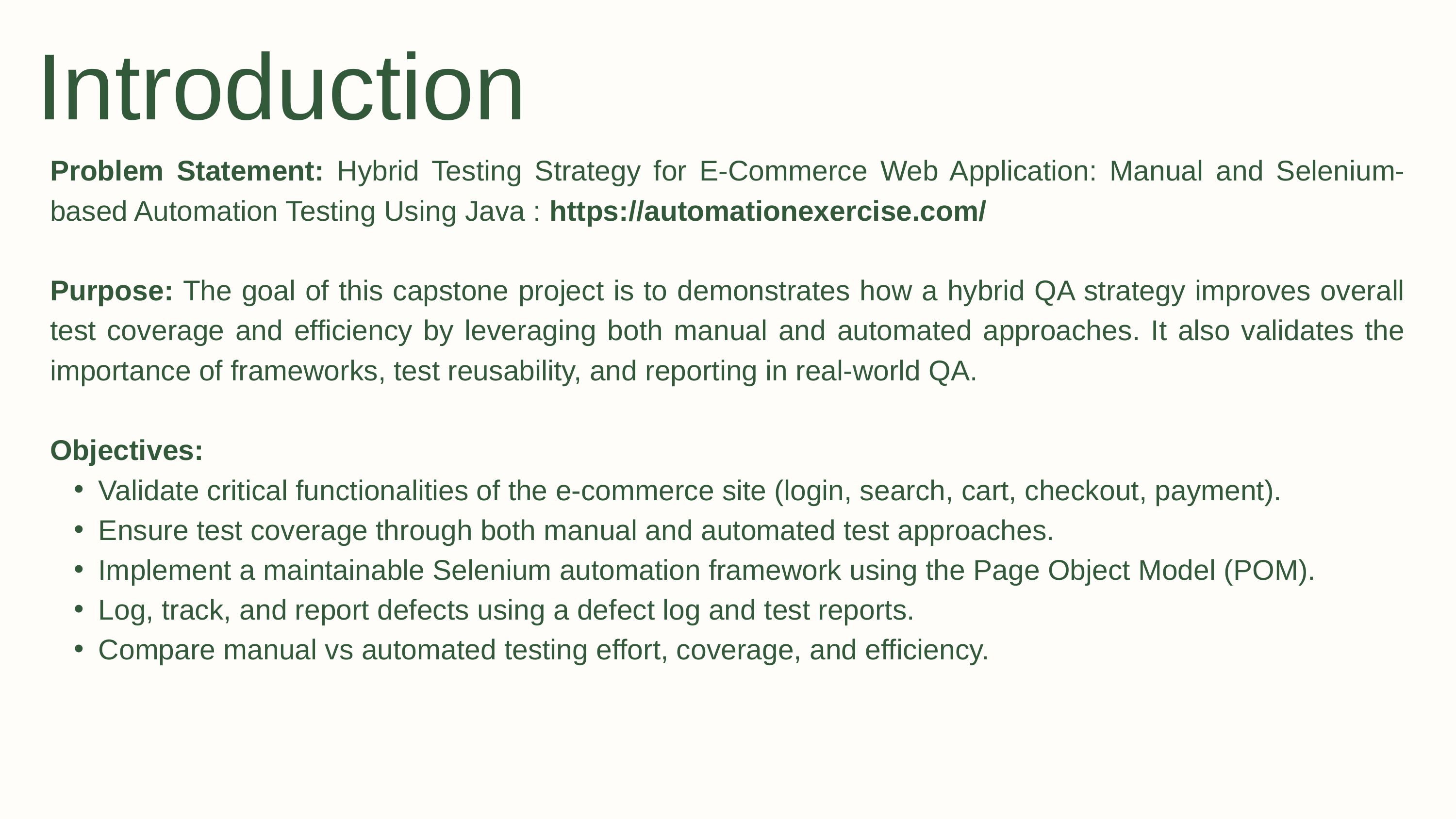

Introduction
Problem Statement: Hybrid Testing Strategy for E-Commerce Web Application: Manual and Selenium-based Automation Testing Using Java : https://automationexercise.com/

Purpose: The goal of this capstone project is to demonstrates how a hybrid QA strategy improves overall test coverage and efficiency by leveraging both manual and automated approaches. It also validates the importance of frameworks, test reusability, and reporting in real-world QA.

Objectives:
Validate critical functionalities of the e-commerce site (login, search, cart, checkout, payment).
Ensure test coverage through both manual and automated test approaches.
Implement a maintainable Selenium automation framework using the Page Object Model (POM).
Log, track, and report defects using a defect log and test reports.
Compare manual vs automated testing effort, coverage, and efficiency.